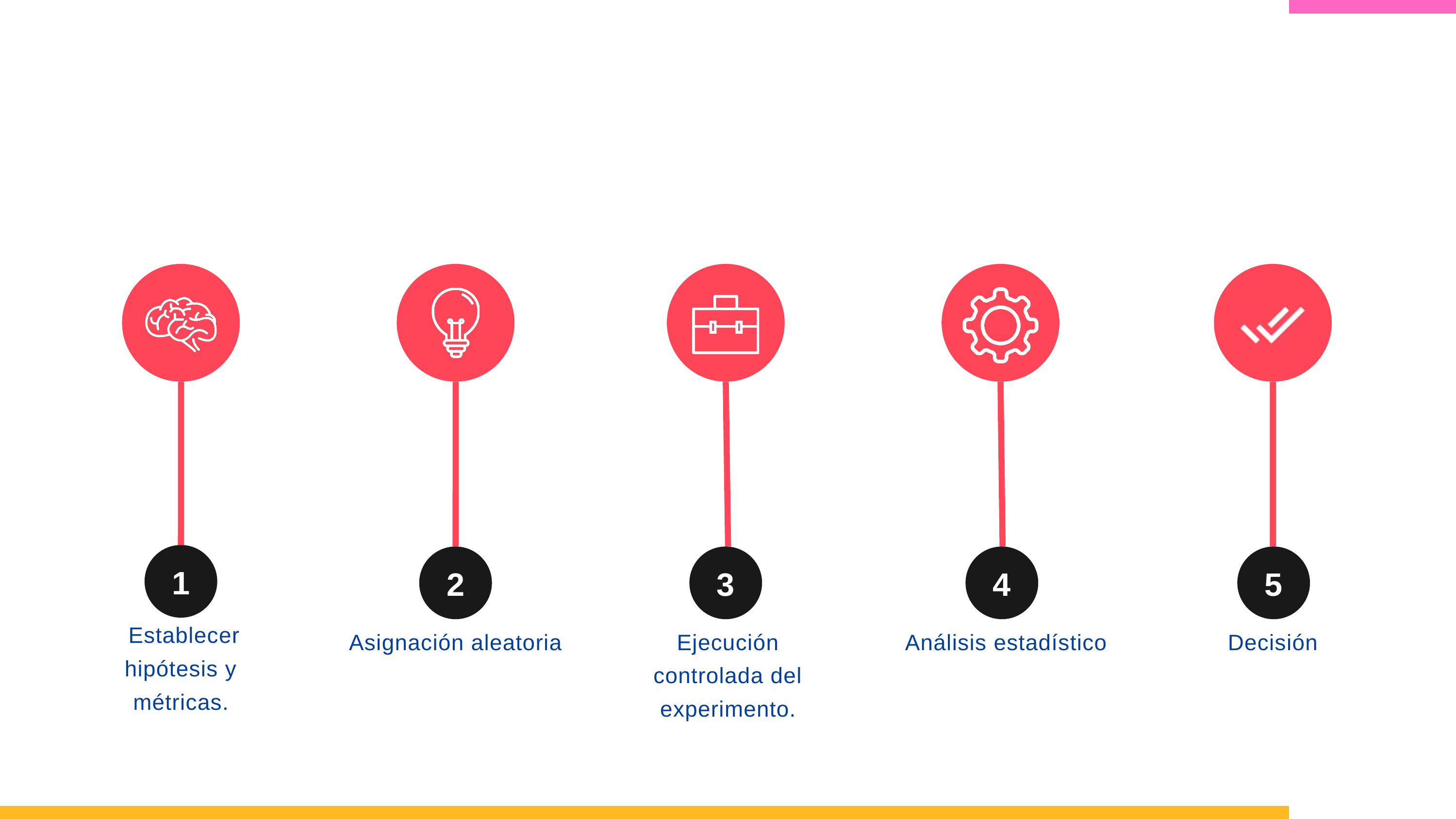

1
 Establecer hipótesis y métricas.

2
Asignación aleatoria

3
Ejecución controlada del experimento.

4
 Análisis estadístico

5
Decisión